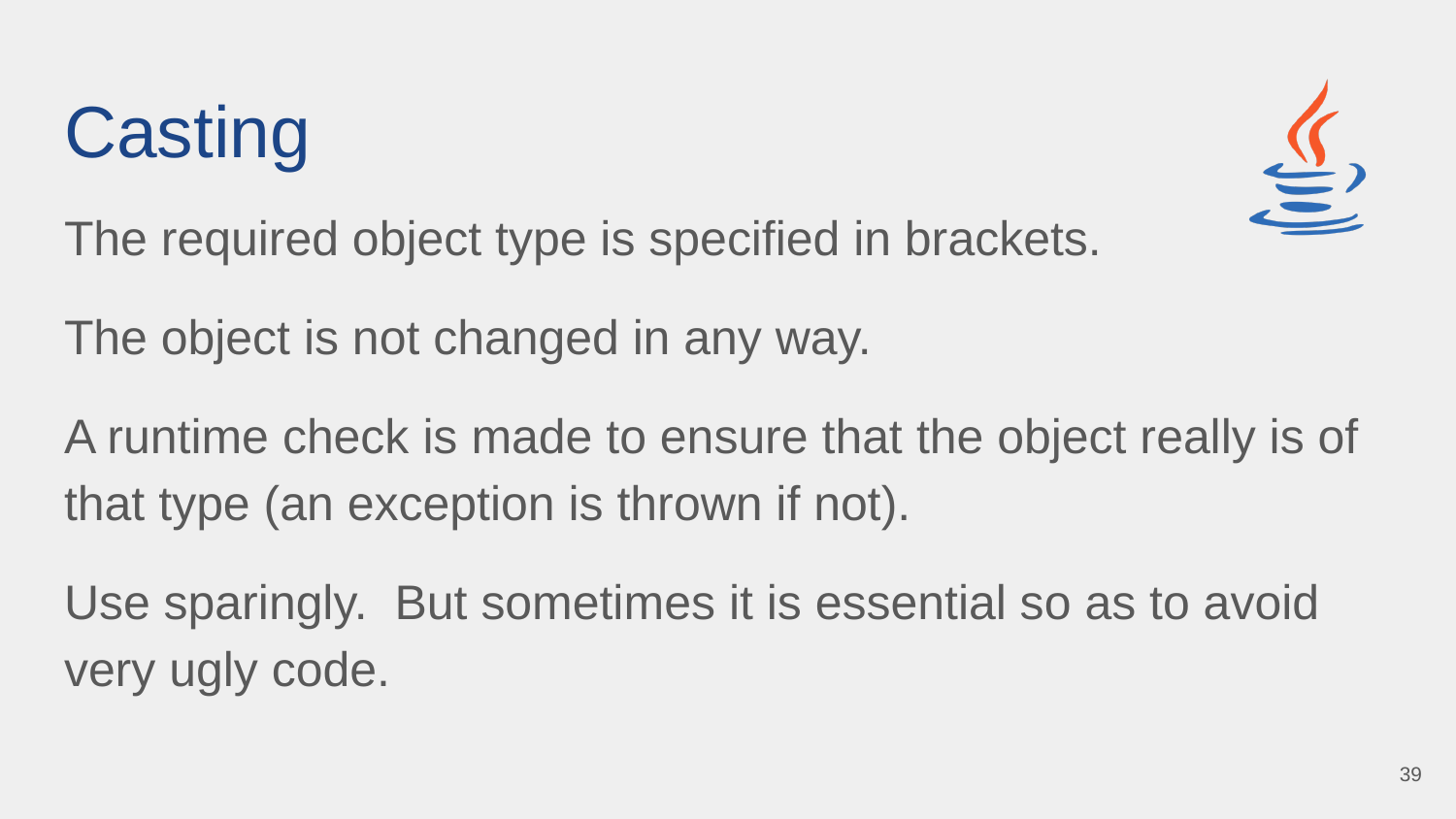

# Casting
The required object type is specified in brackets.
The object is not changed in any way.
A runtime check is made to ensure that the object really is of that type (an exception is thrown if not).
Use sparingly.  But sometimes it is essential so as to avoid very ugly code.
39